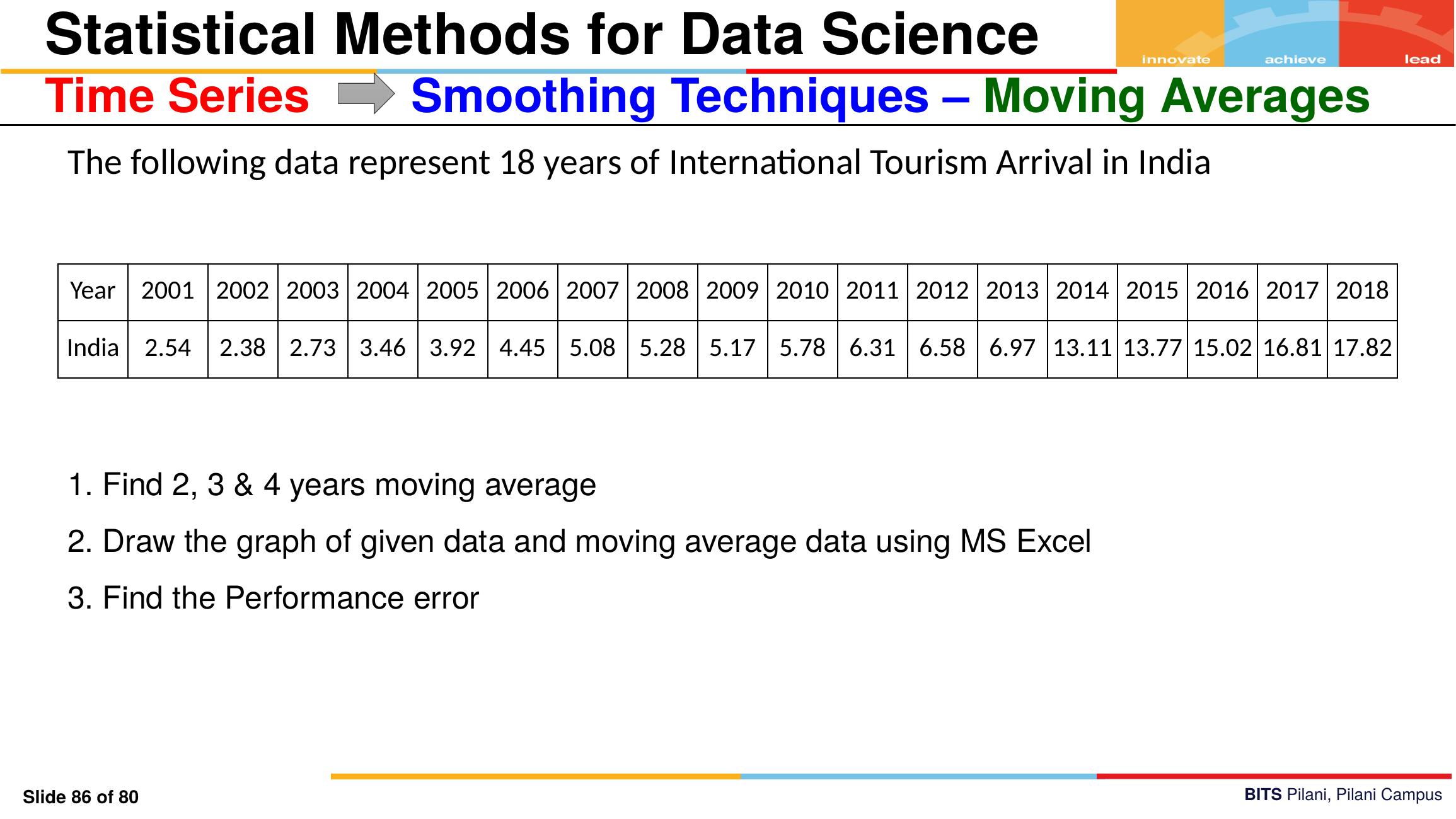

Statistical Methods for Data Science
Time Series
Smoothing Techniques – Moving Averages

The following data represent 18 years of International Tourism Arrival in India

| Year | 2001 | 2002 | 2003 | 2004 | 2005 | 2006 | 2007 | 2008 | 2009 | 2010 | 2011 | 2012 | 2013 | 2014 | 2015 | 2016 | 2017 | 2018 |
| --- | --- | --- | --- | --- | --- | --- | --- | --- | --- | --- | --- | --- | --- | --- | --- | --- | --- | --- |
| India | 2.54 | 2.38 | 2.73 | 3.46 | 3.92 | 4.45 | 5.08 | 5.28 | 5.17 | 5.78 | 6.31 | 6.58 | 6.97 | 13.11 | 13.77 | 15.02 | 16.81 | 17.82 |
1. Find 2, 3 & 4 years moving average
2. Draw the graph of given data and moving average data using MS Excel
3. Find the Performance error